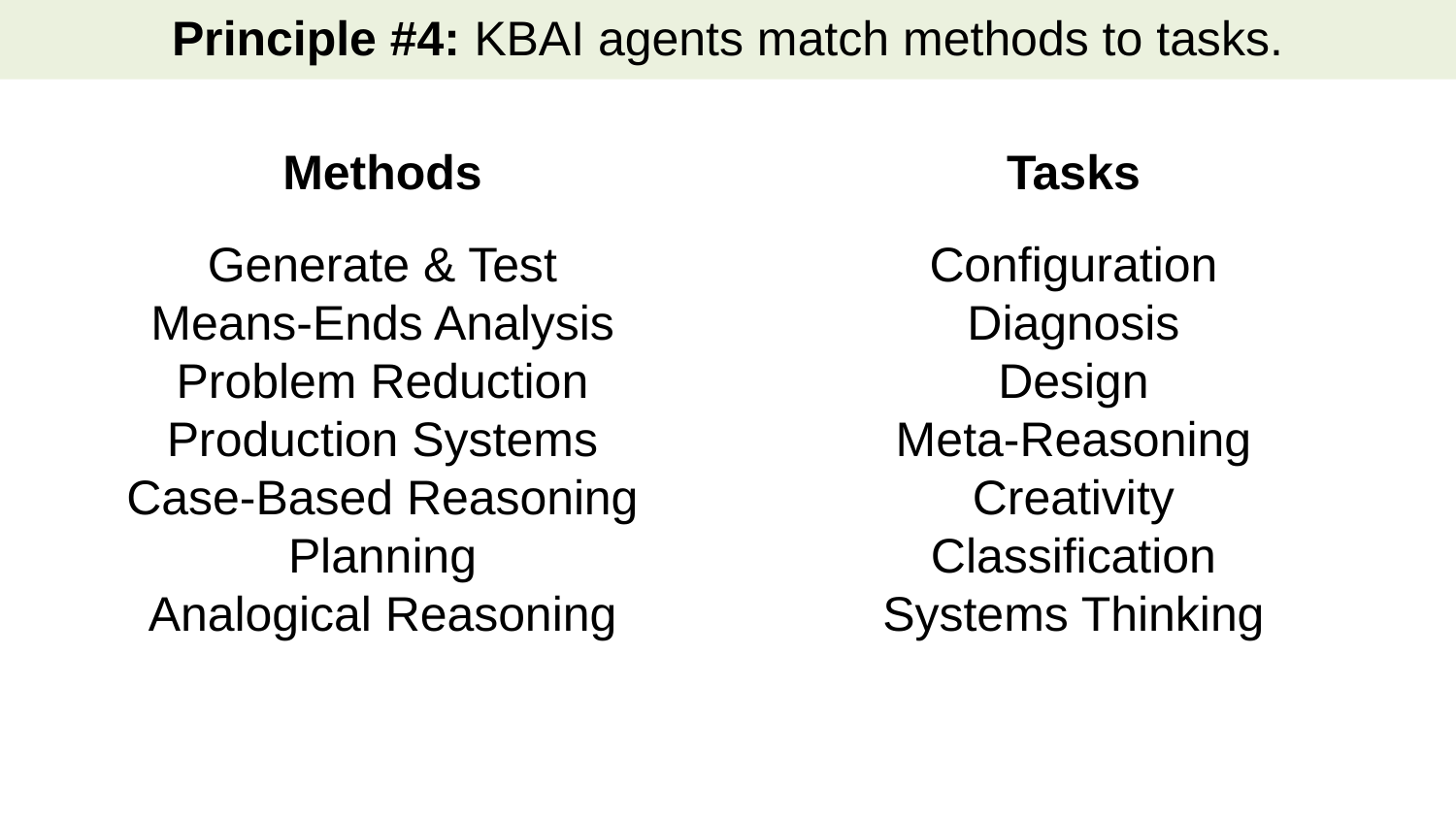

Principle #4: KBAI agents match methods to tasks.
Methods

Generate & Test
Means-Ends Analysis
Problem Reduction
Production Systems
Case-Based Reasoning
Planning
Analogical Reasoning
Tasks

Configuration
Diagnosis
Design
Meta-Reasoning
Creativity
Classification
Systems Thinking